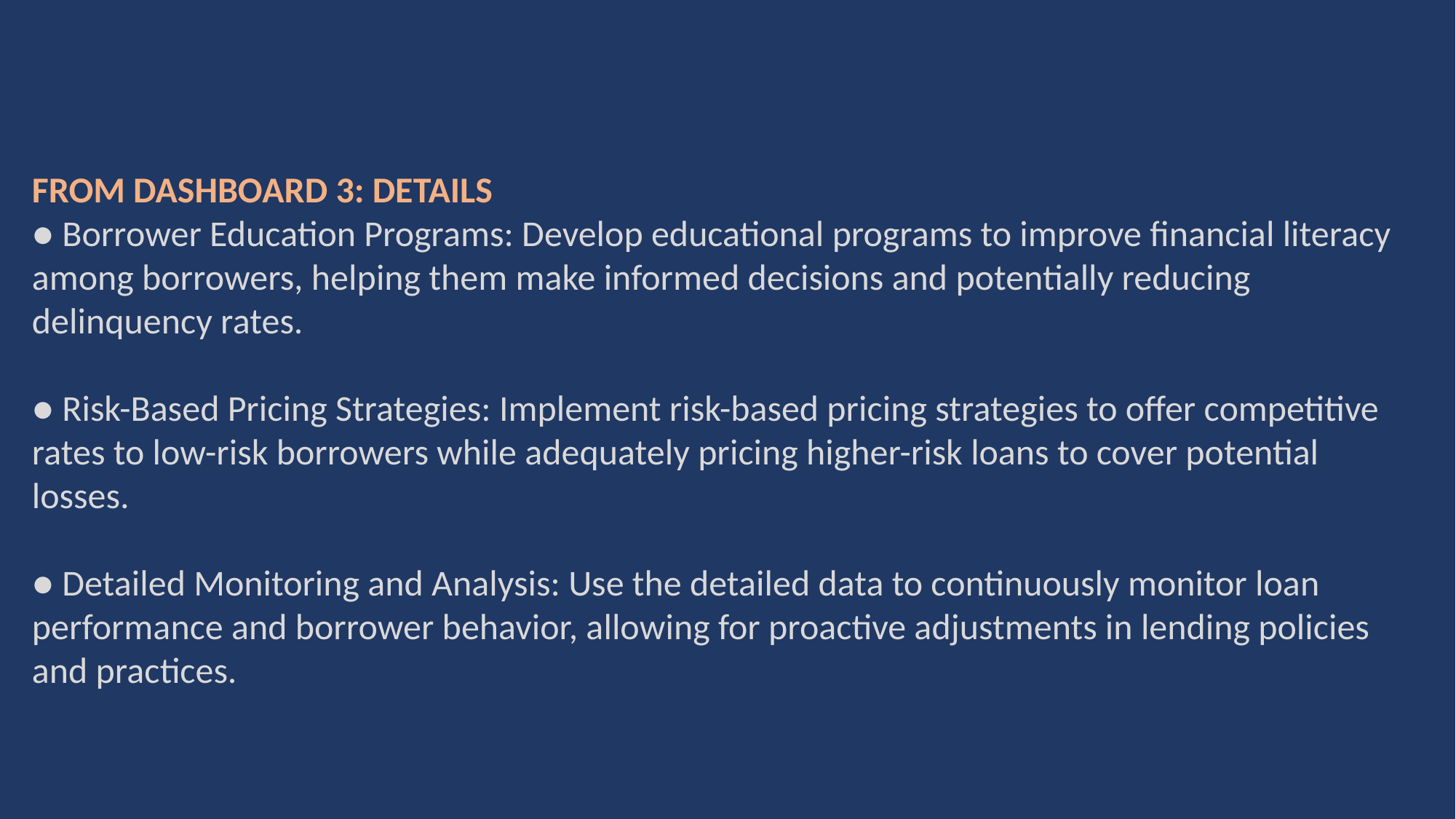

FROM DASHBOARD 3: DETAILS
● Borrower Education Programs: Develop educational programs to improve financial literacy among borrowers, helping them make informed decisions and potentially reducing delinquency rates.

● Risk-Based Pricing Strategies: Implement risk-based pricing strategies to offer competitive rates to low-risk borrowers while adequately pricing higher-risk loans to cover potential losses.

● Detailed Monitoring and Analysis: Use the detailed data to continuously monitor loan performance and borrower behavior, allowing for proactive adjustments in lending policies and practices.